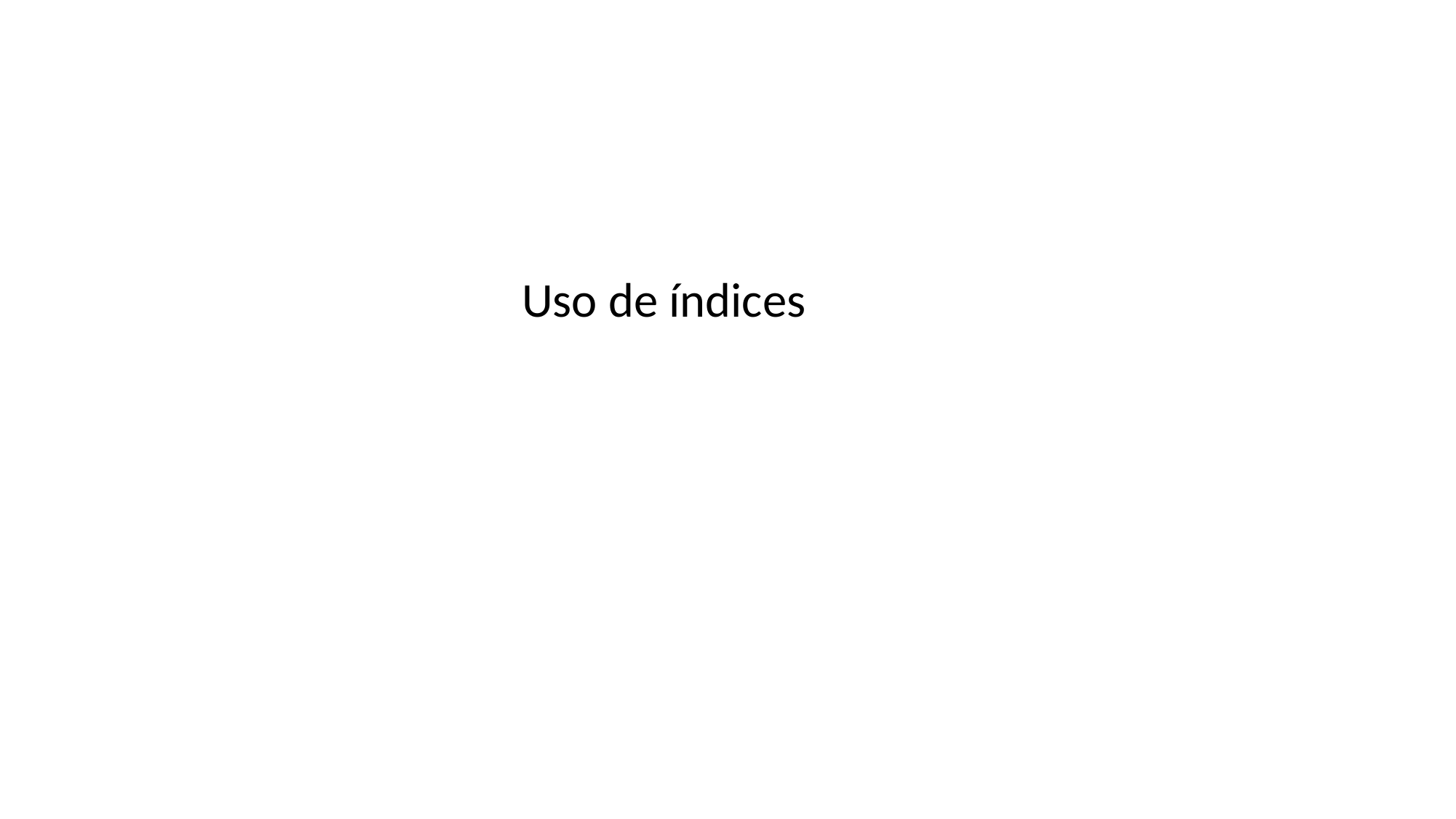

# Uso de índices
MSI.   Juan Carlos Umanzor